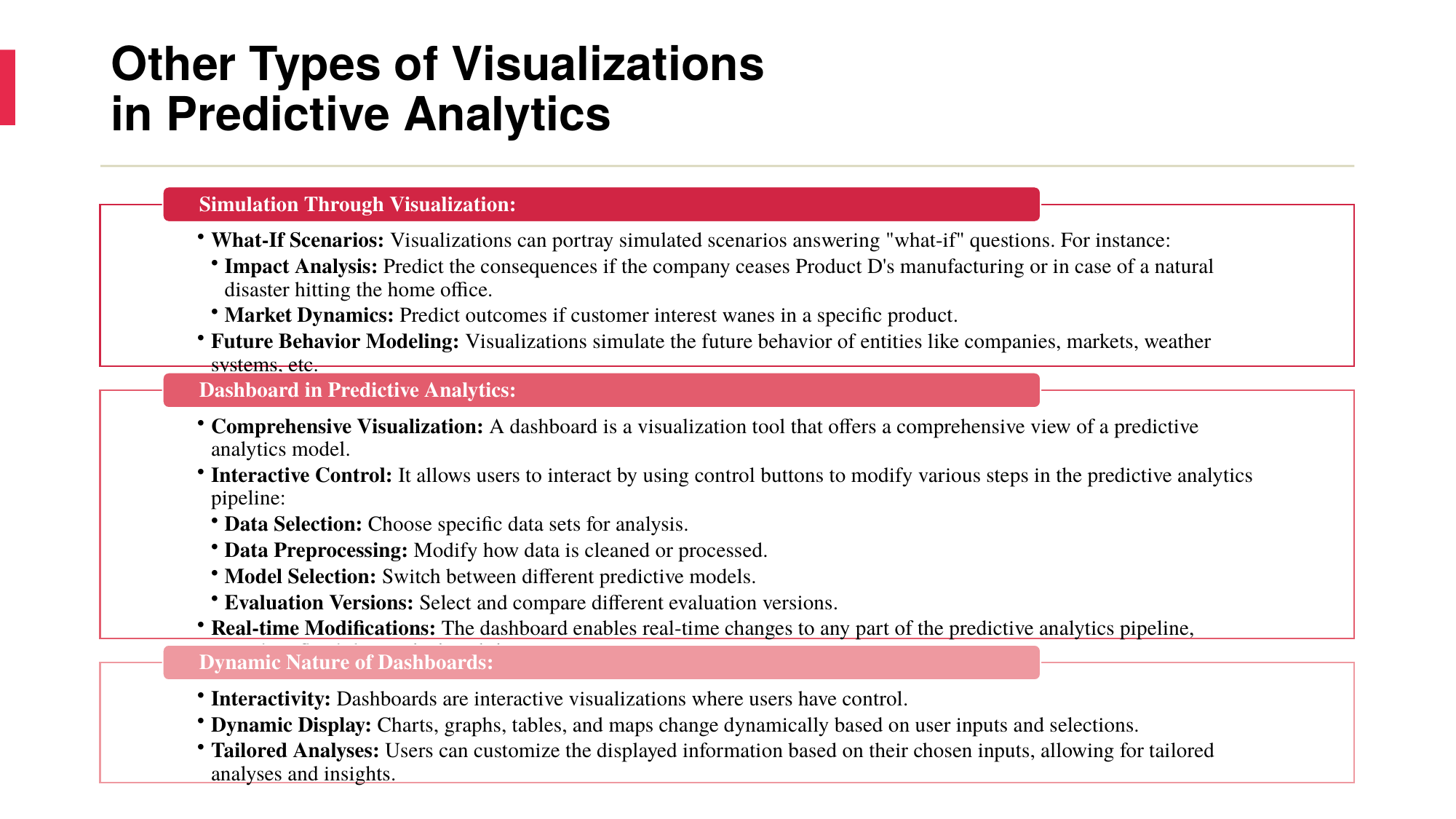

# Other Types of Visualizations in Predictive Analytics

What-If Scenarios: Visualizations can portray simulated scenarios answering "what-if" questions. For instance:
Impact Analysis: Predict the consequences if the company ceases Product D's manufacturing or in case of a natural disaster hitting the home office.
Market Dynamics: Predict outcomes if customer interest wanes in a specific product.
Future Behavior Modeling: Visualizations simulate the future behavior of entities like companies, markets, weather systems, etc.
Simulation Through Visualization:
Comprehensive Visualization: A dashboard is a visualization tool that offers a comprehensive view of a predictive analytics model.
Interactive Control: It allows users to interact by using control buttons to modify various steps in the predictive analytics pipeline:
Data Selection: Choose specific data sets for analysis.
Data Preprocessing: Modify how data is cleaned or processed.
Model Selection: Switch between different predictive models.
Evaluation Versions: Select and compare different evaluation versions.
Real-time Modifications: The dashboard enables real-time changes to any part of the predictive analytics pipeline, providing flexibility and adaptability.
Dashboard in Predictive Analytics:
Interactivity: Dashboards are interactive visualizations where users have control.
Dynamic Display: Charts, graphs, tables, and maps change dynamically based on user inputs and selections.
Tailored Analyses: Users can customize the displayed information based on their chosen inputs, allowing for tailored analyses and insights.
Dynamic Nature of Dashboards: